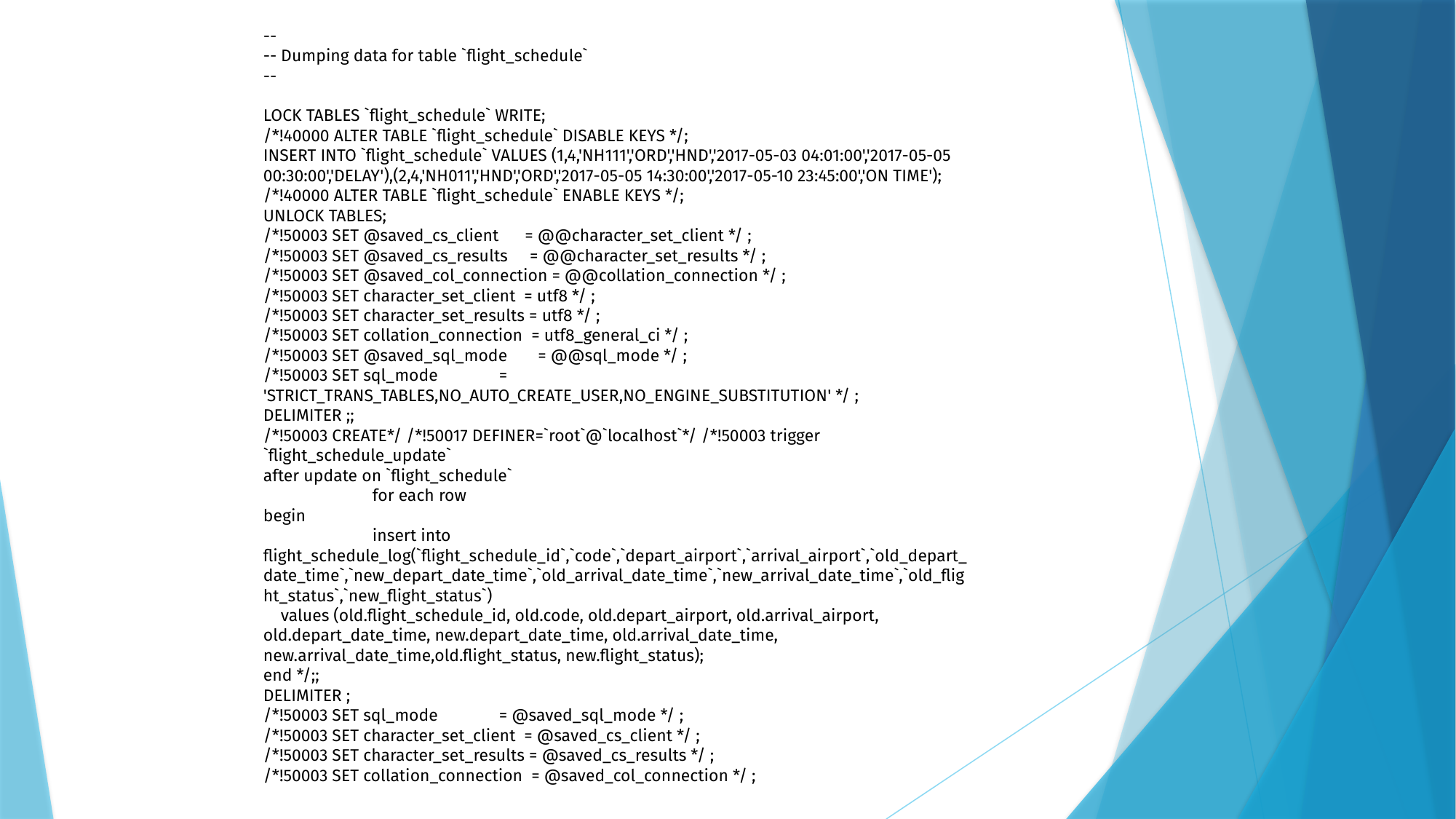

--
-- Dumping data for table `flight_schedule`
--

LOCK TABLES `flight_schedule` WRITE;
/*!40000 ALTER TABLE `flight_schedule` DISABLE KEYS */;
INSERT INTO `flight_schedule` VALUES (1,4,'NH111','ORD','HND','2017-05-03 04:01:00','2017-05-05 00:30:00','DELAY'),(2,4,'NH011','HND','ORD','2017-05-05 14:30:00','2017-05-10 23:45:00','ON TIME');
/*!40000 ALTER TABLE `flight_schedule` ENABLE KEYS */;
UNLOCK TABLES;
/*!50003 SET @saved_cs_client      = @@character_set_client */ ;
/*!50003 SET @saved_cs_results     = @@character_set_results */ ;
/*!50003 SET @saved_col_connection = @@collation_connection */ ;
/*!50003 SET character_set_client  = utf8 */ ;
/*!50003 SET character_set_results = utf8 */ ;
/*!50003 SET collation_connection  = utf8_general_ci */ ;
/*!50003 SET @saved_sql_mode       = @@sql_mode */ ;
/*!50003 SET sql_mode              = 'STRICT_TRANS_TABLES,NO_AUTO_CREATE_USER,NO_ENGINE_SUBSTITUTION' */ ;
DELIMITER ;;
/*!50003 CREATE*/ /*!50017 DEFINER=`root`@`localhost`*/ /*!50003 trigger `flight_schedule_update`
after update on `flight_schedule`
	for each row
begin
	insert into flight_schedule_log(`flight_schedule_id`,`code`,`depart_airport`,`arrival_airport`,`old_depart_date_time`,`new_depart_date_time`,`old_arrival_date_time`,`new_arrival_date_time`,`old_flight_status`,`new_flight_status`)
    values (old.flight_schedule_id, old.code, old.depart_airport, old.arrival_airport, old.depart_date_time, new.depart_date_time, old.arrival_date_time, new.arrival_date_time,old.flight_status, new.flight_status);
end */;;
DELIMITER ;
/*!50003 SET sql_mode              = @saved_sql_mode */ ;
/*!50003 SET character_set_client  = @saved_cs_client */ ;
/*!50003 SET character_set_results = @saved_cs_results */ ;
/*!50003 SET collation_connection  = @saved_col_connection */ ;